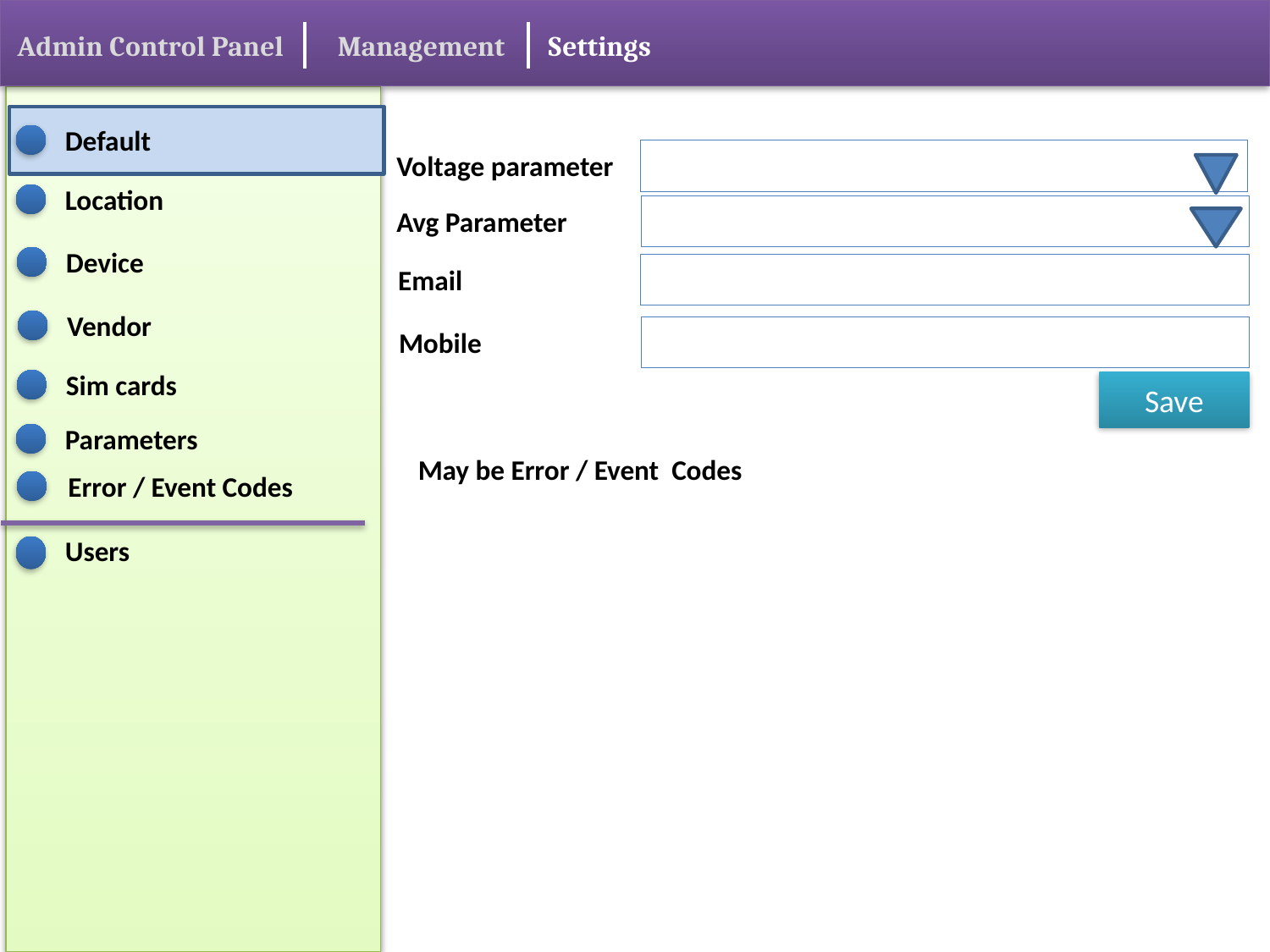

Admin Control Panel
Management
Settings

Default

Voltage parameter

Location

Avg Parameter

Device

Email
Vendor

Mobile
Sim cards

Save
Parameters

May be Error / Event  Codes
Error / Event Codes

Users